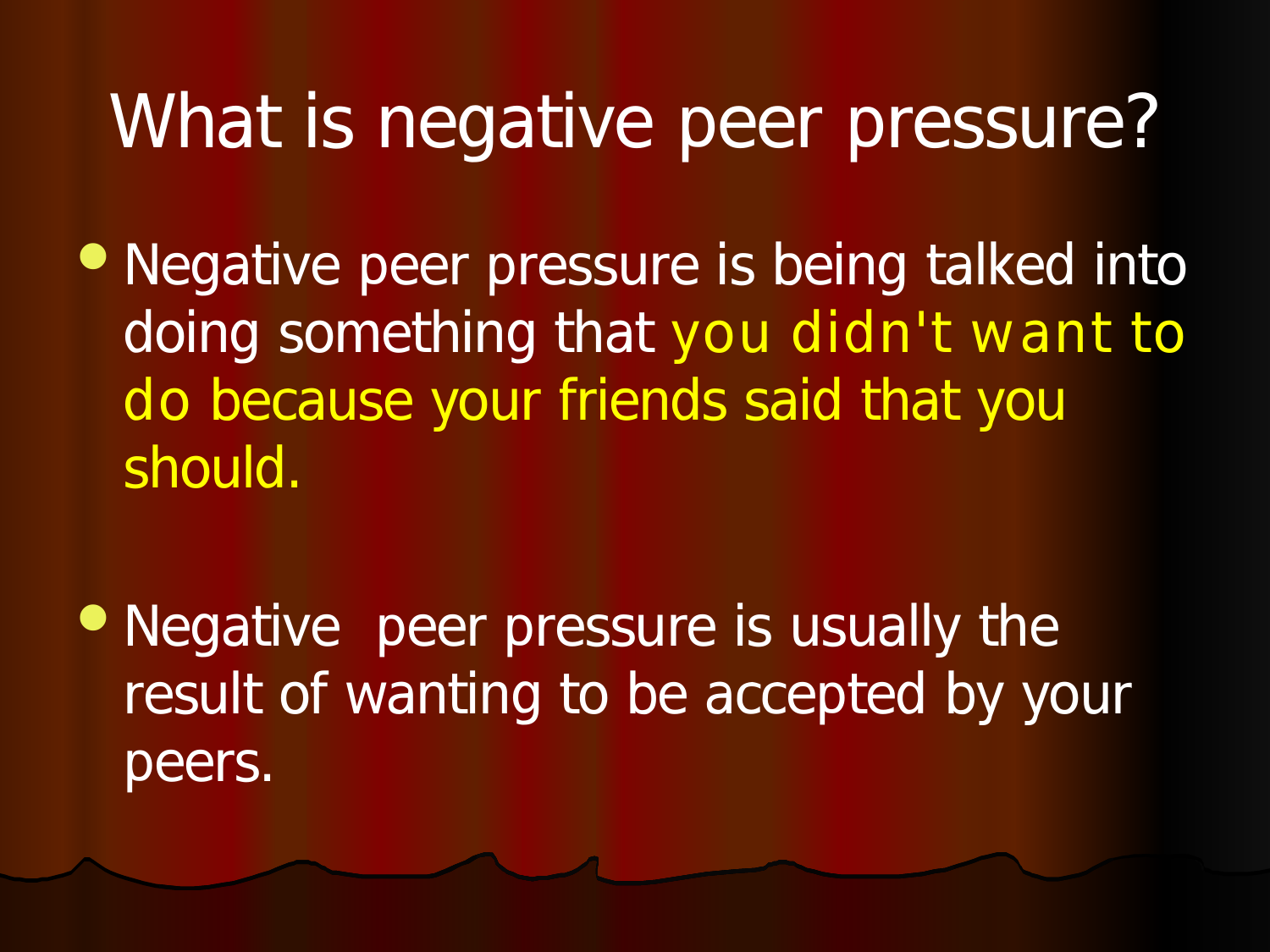

# What is negative peer pressure?
Negative peer pressure is being talked into doing something that you didn't want to do because your friends said that you should.

Negative  peer pressure is usually the result of wanting to be accepted by your peers.